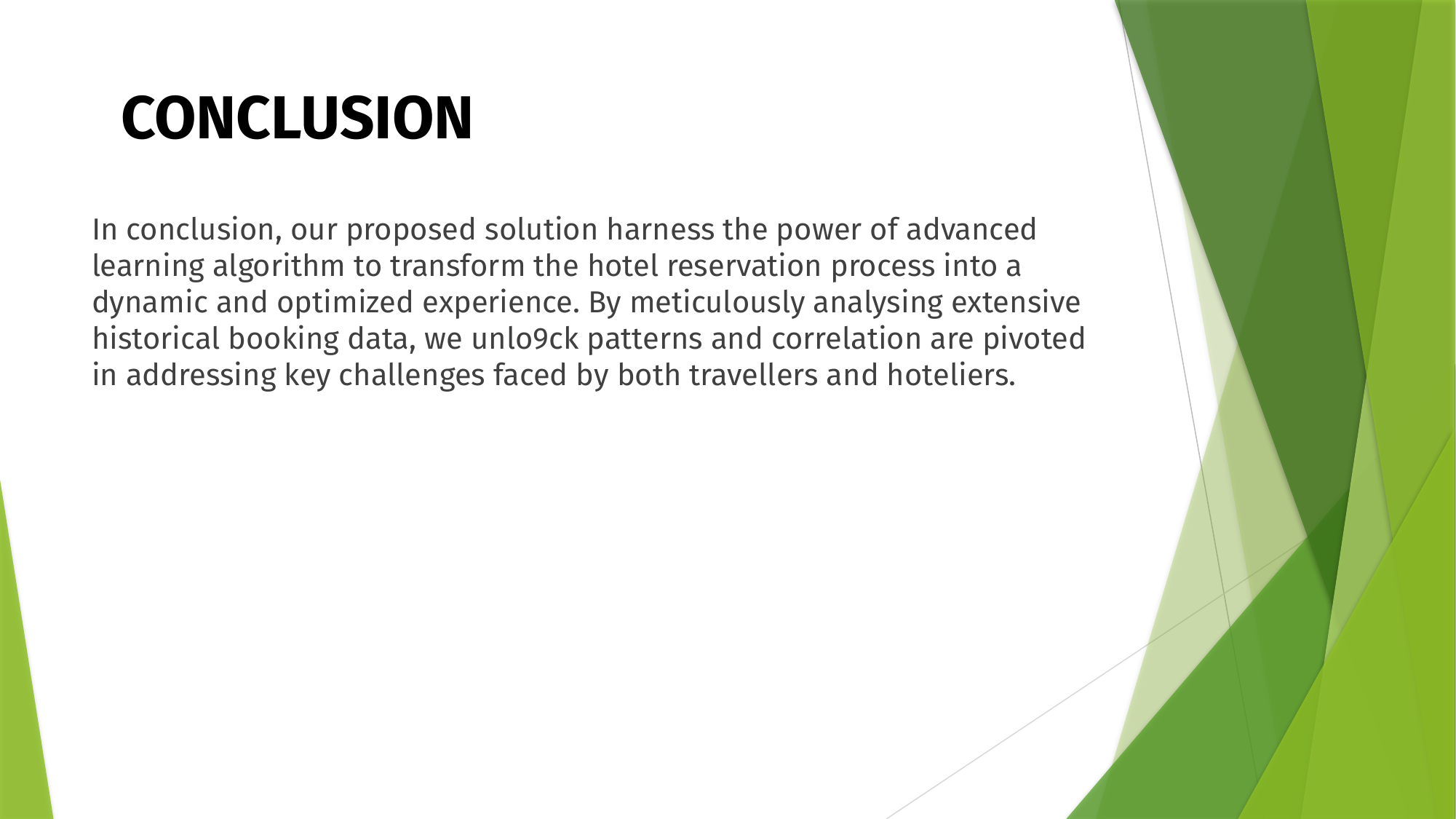

# CONCLUSION
In conclusion, our proposed solution harness the power of advanced learning algorithm to transform the hotel reservation process into a dynamic and optimized experience. By meticulously analysing extensive historical booking data, we unlo9ck patterns and correlation are pivoted in addressing key challenges faced by both travellers and hoteliers.